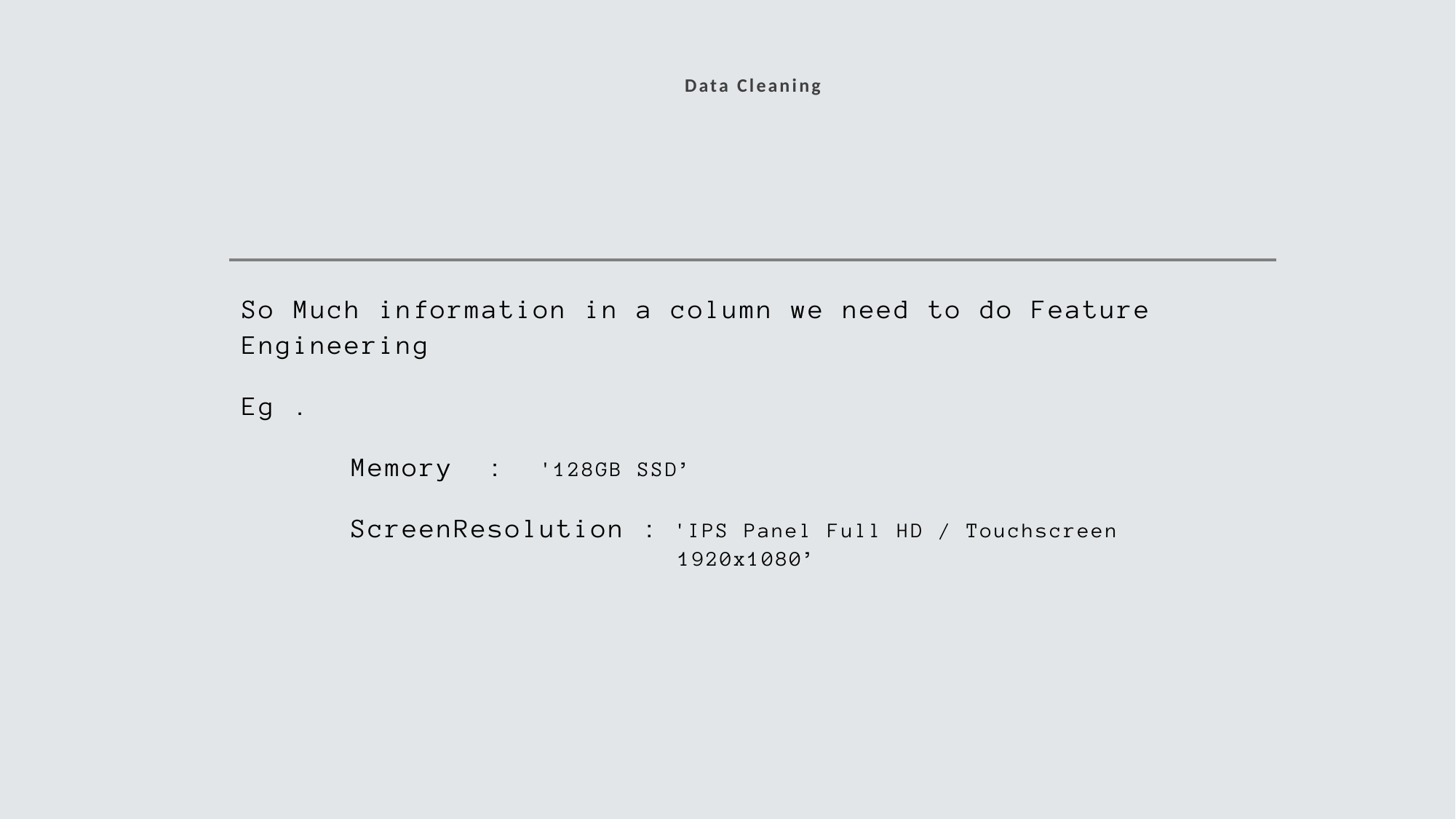

# Data Cleaning
So Much information in a column we need to do Feature Engineering
Eg .
	Memory  :  '128GB SSD’
	ScreenResolution : 'IPS Panel Full HD / Touchscreen 					1920x1080’